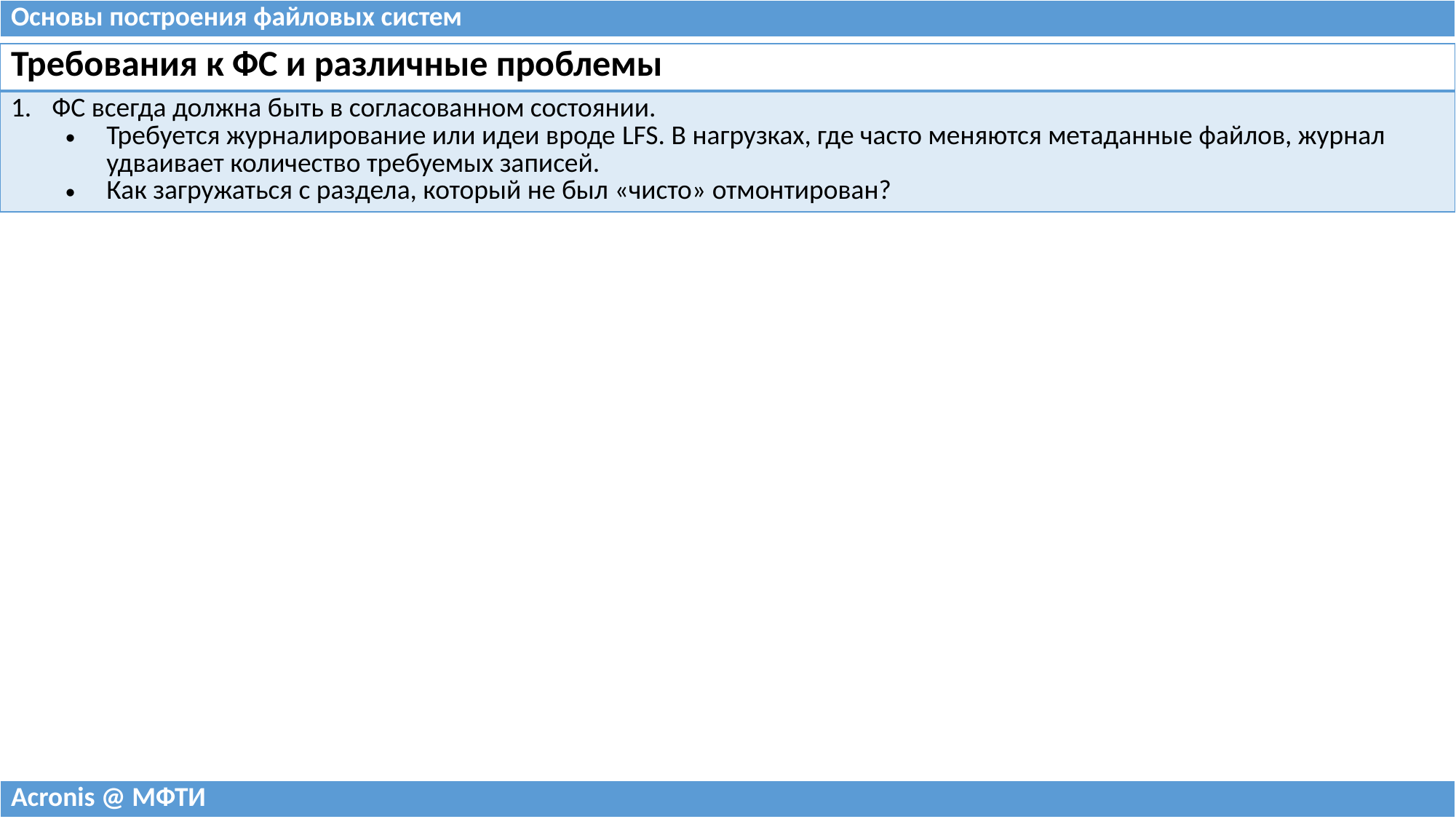

| Основы построения файловых систем |
| --- |
| Требования к ФС и различные проблемы |
| --- |
| ФС всегда должна быть в согласованном состоянии. Требуется журналирование или идеи вроде LFS. В нагрузках, где часто меняются метаданные файлов, журнал удваивает количество требуемых записей. Как загружаться с раздела, который не был «чисто» отмонтирован? |
| Acronis @ МФТИ |
| --- |